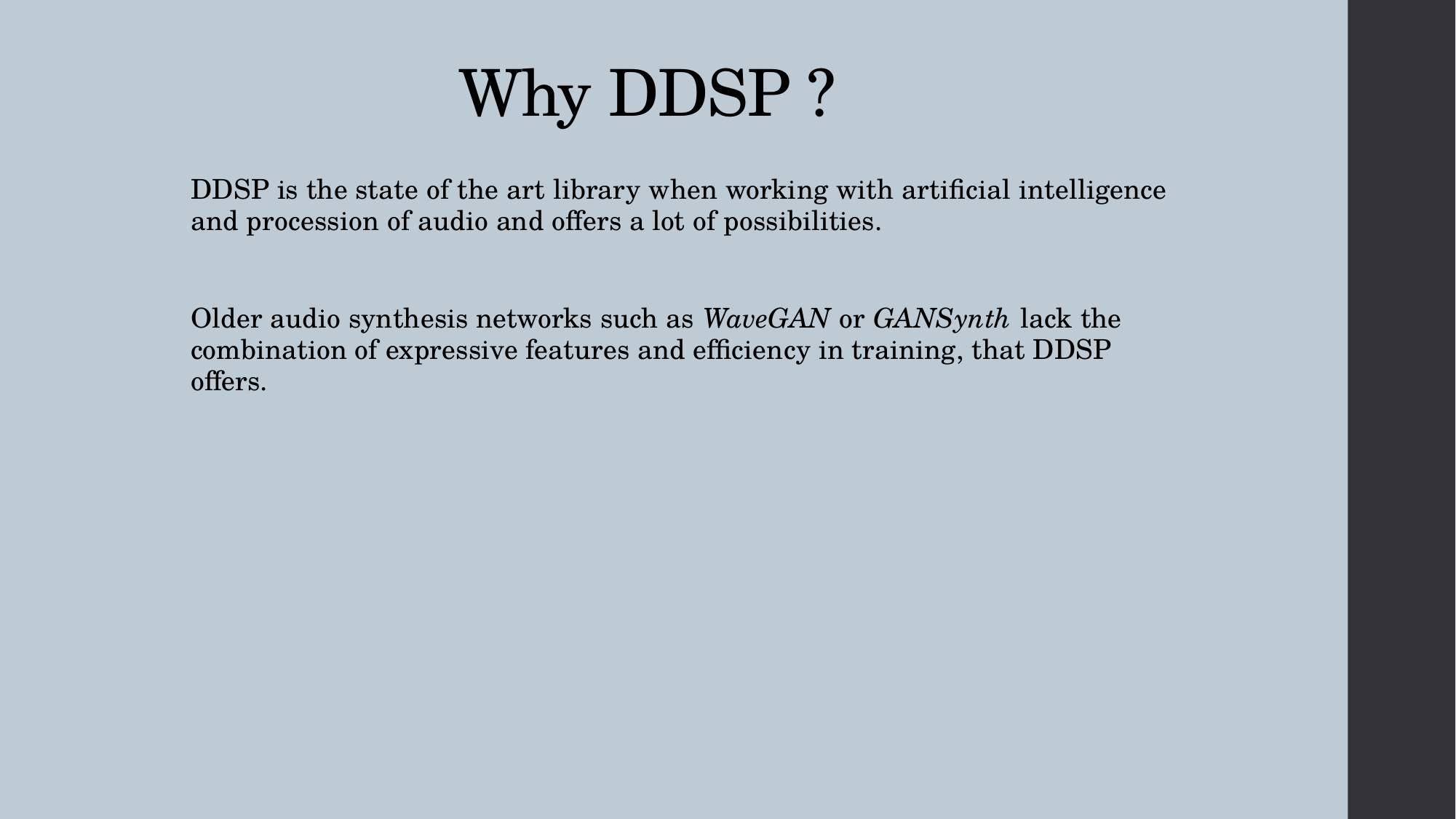

# Why DDSP ?
DDSP is the state of the art library when working with artificial intelligence and procession of audio and offers a lot of possibilities.

Older audio synthesis networks such as WaveGAN or GANSynth lack the combination of expressive features and efficiency in training, that DDSP offers.